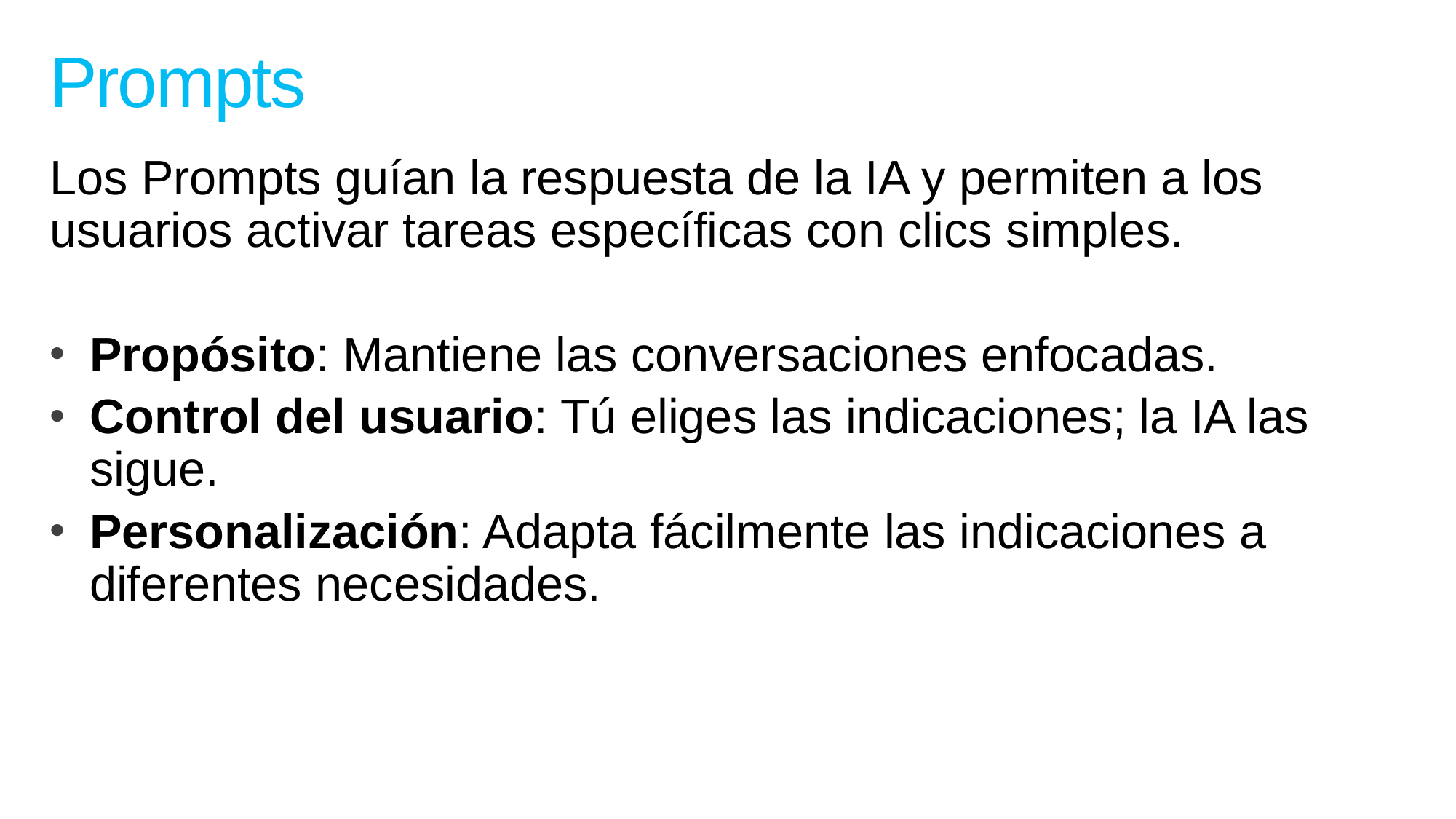

# Prompts
Los Prompts guían la respuesta de la IA y permiten a los usuarios activar tareas específicas con clics simples.

Propósito: Mantiene las conversaciones enfocadas.
Control del usuario: Tú eliges las indicaciones; la IA las sigue.
Personalización: Adapta fácilmente las indicaciones a diferentes necesidades.